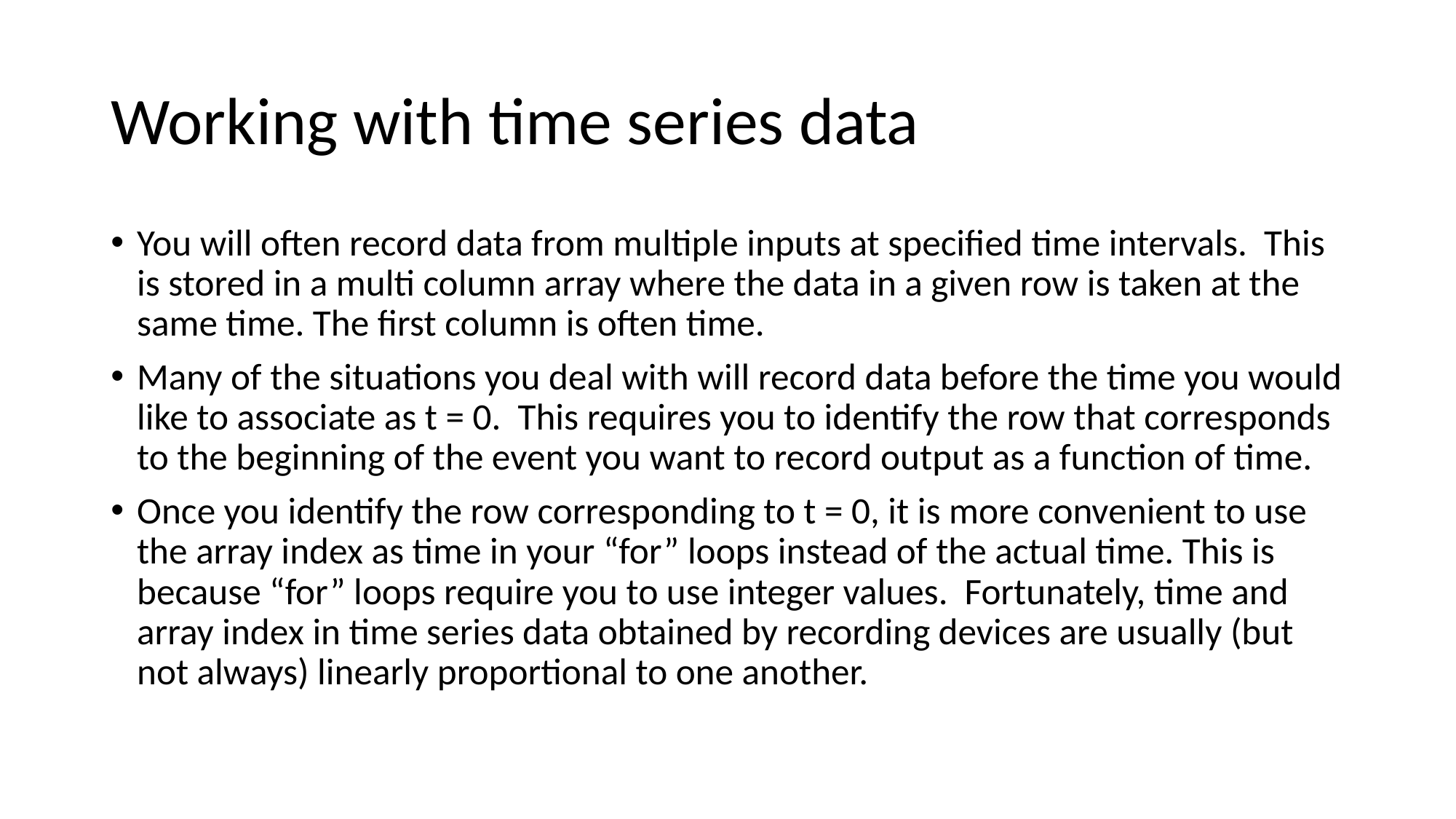

# Working with time series data
You will often record data from multiple inputs at specified time intervals.  This is stored in a multi column array where the data in a given row is taken at the same time. The first column is often time.
Many of the situations you deal with will record data before the time you would like to associate as t = 0.  This requires you to identify the row that corresponds to the beginning of the event you want to record output as a function of time.
Once you identify the row corresponding to t = 0, it is more convenient to use the array index as time in your “for” loops instead of the actual time. This is because “for” loops require you to use integer values.  Fortunately, time and array index in time series data obtained by recording devices are usually (but not always) linearly proportional to one another.